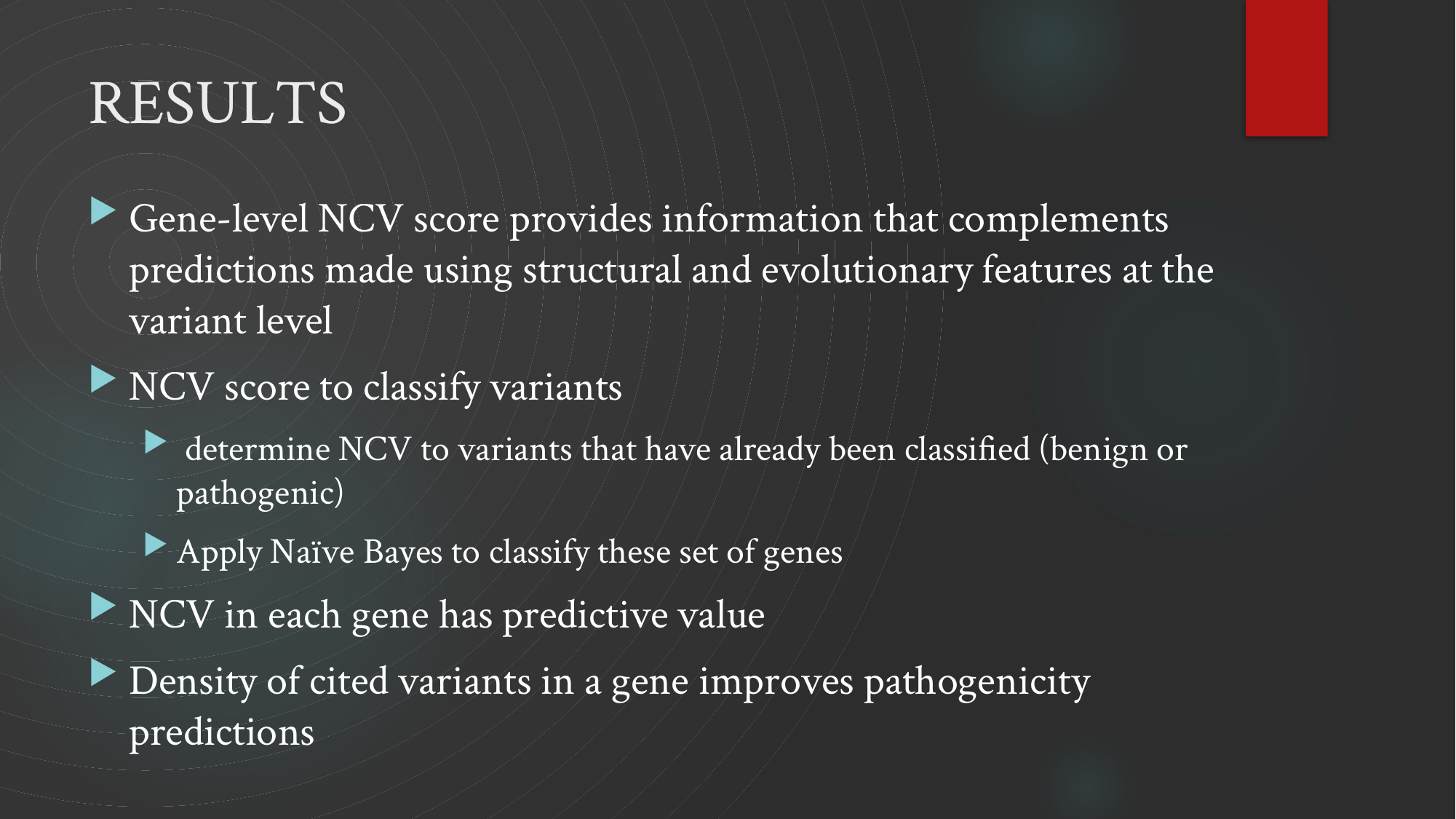

# RESULTS
Gene-level NCV score provides information that complements predictions made using structural and evolutionary features at the variant level
NCV score to classify variants
 determine NCV to variants that have already been classified (benign or pathogenic)
Apply Naïve Bayes to classify these set of genes
NCV in each gene has predictive value
Density of cited variants in a gene improves pathogenicity predictions